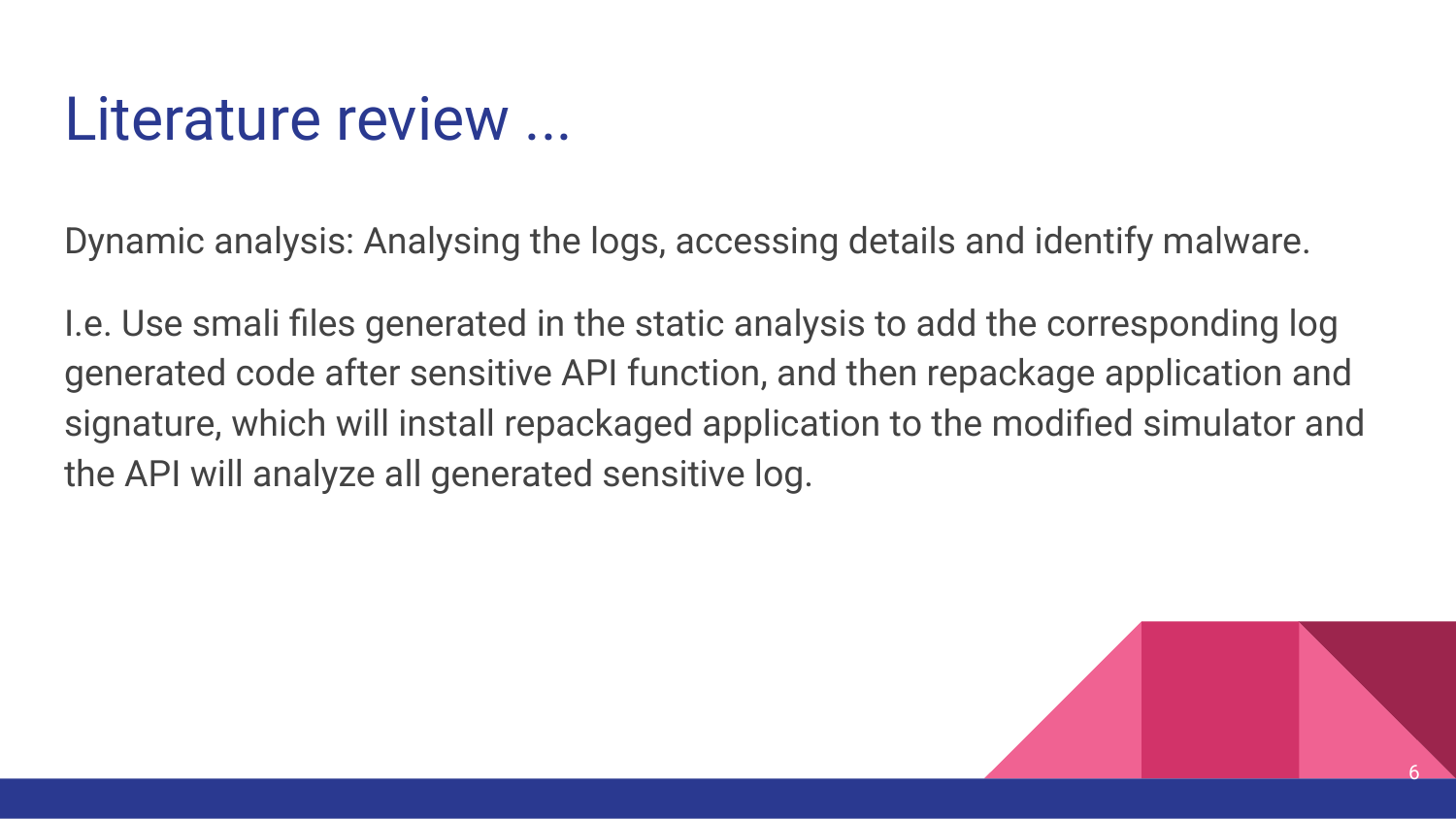

# Literature review ...
Dynamic analysis: Analysing the logs, accessing details and identify malware.
I.e. Use smali files generated in the static analysis to add the corresponding log generated code after sensitive API function, and then repackage application and signature, which will install repackaged application to the modified simulator and the API will analyze all generated sensitive log.
6